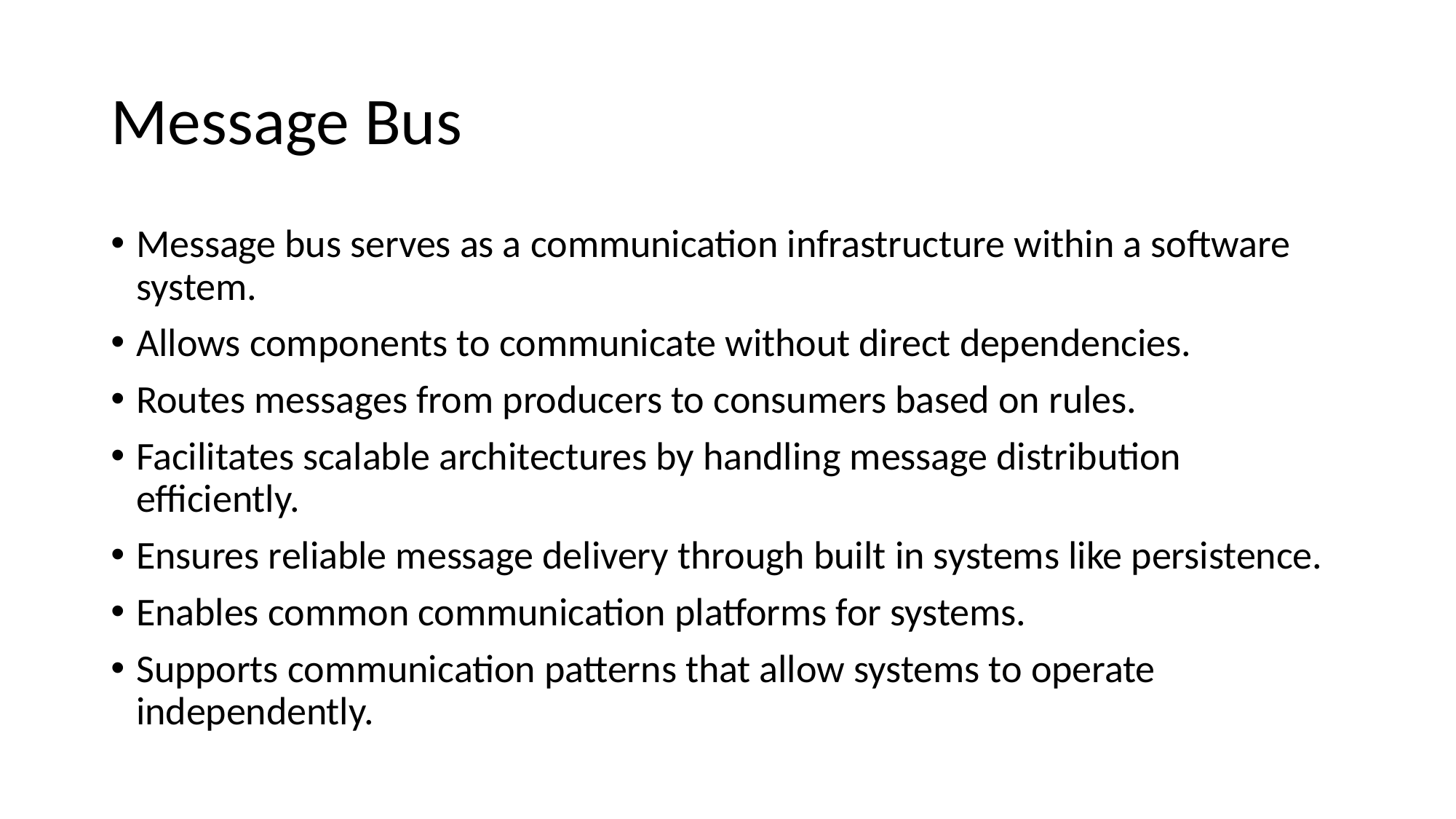

# Message Bus
Message bus serves as a communication infrastructure within a software system.
Allows components to communicate without direct dependencies.
Routes messages from producers to consumers based on rules.
Facilitates scalable architectures by handling message distribution efficiently.
Ensures reliable message delivery through built in systems like persistence.
Enables common communication platforms for systems.
Supports communication patterns that allow systems to operate independently.